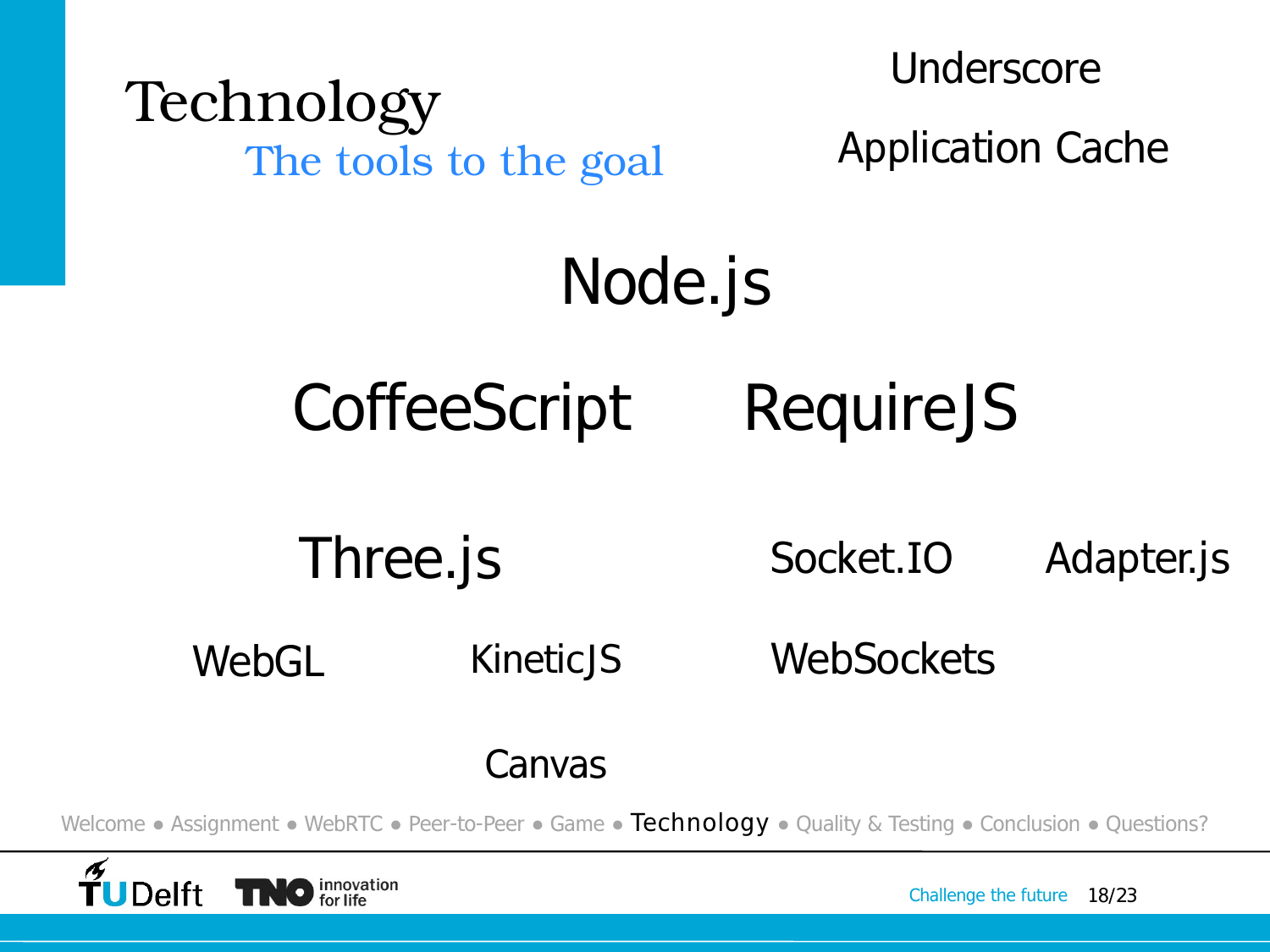

Underscore
# Technology The tools to the goal
Application Cache
Node.js
CoffeeScript
RequireJS
Three.js
Socket.IO
Adapter.js
WebSockets
WebGL
KineticJS
Canvas
Welcome ● Assignment ● WebRTC ● Peer-to-Peer ● Game ● Technology ● Quality & Testing ● Conclusion ● Questions?